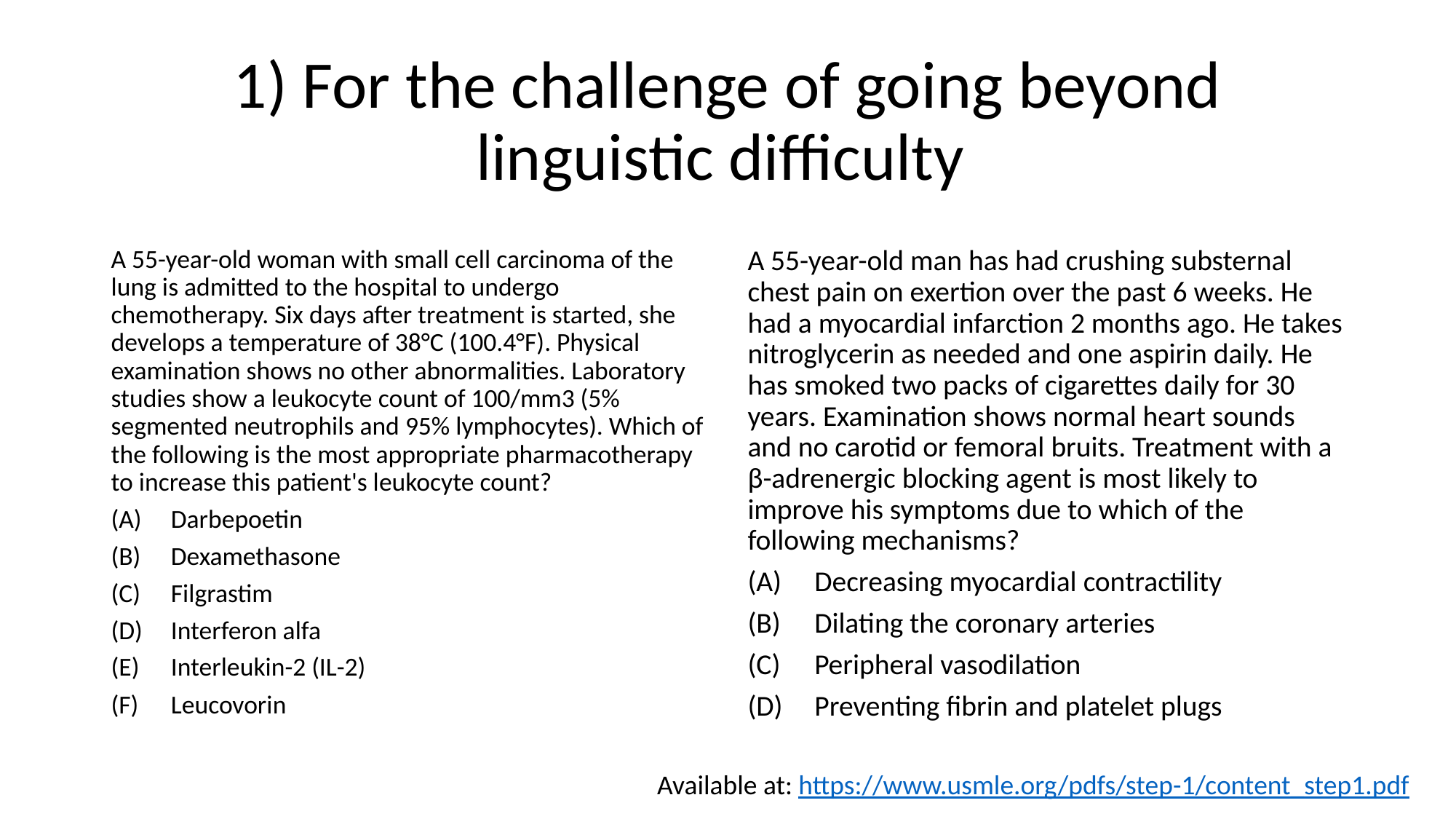

# 1) For the challenge of going beyond linguistic difficulty

A 55-year-old woman with small cell carcinoma of the lung is admitted to the hospital to undergo chemotherapy. Six days after treatment is started, she develops a temperature of 38°C (100.4°F). Physical examination shows no other abnormalities. Laboratory studies show a leukocyte count of 100/mm3 (5% segmented neutrophils and 95% lymphocytes). Which of the following is the most appropriate pharmacotherapy to increase this patient's leukocyte count?
Darbepoetin
Dexamethasone
Filgrastim
Interferon alfa
Interleukin-2 (IL-2)
Leucovorin
A 55-year-old man has had crushing substernal chest pain on exertion over the past 6 weeks. He had a myocardial infarction 2 months ago. He takes nitroglycerin as needed and one aspirin daily. He has smoked two packs of cigarettes daily for 30 years. Examination shows normal heart sounds and no carotid or femoral bruits. Treatment with a β-adrenergic blocking agent is most likely to improve his symptoms due to which of the following mechanisms?
Decreasing myocardial contractility
Dilating the coronary arteries
Peripheral vasodilation
Preventing fibrin and platelet plugs
Available at: https://www.usmle.org/pdfs/step-1/content_step1.pdf